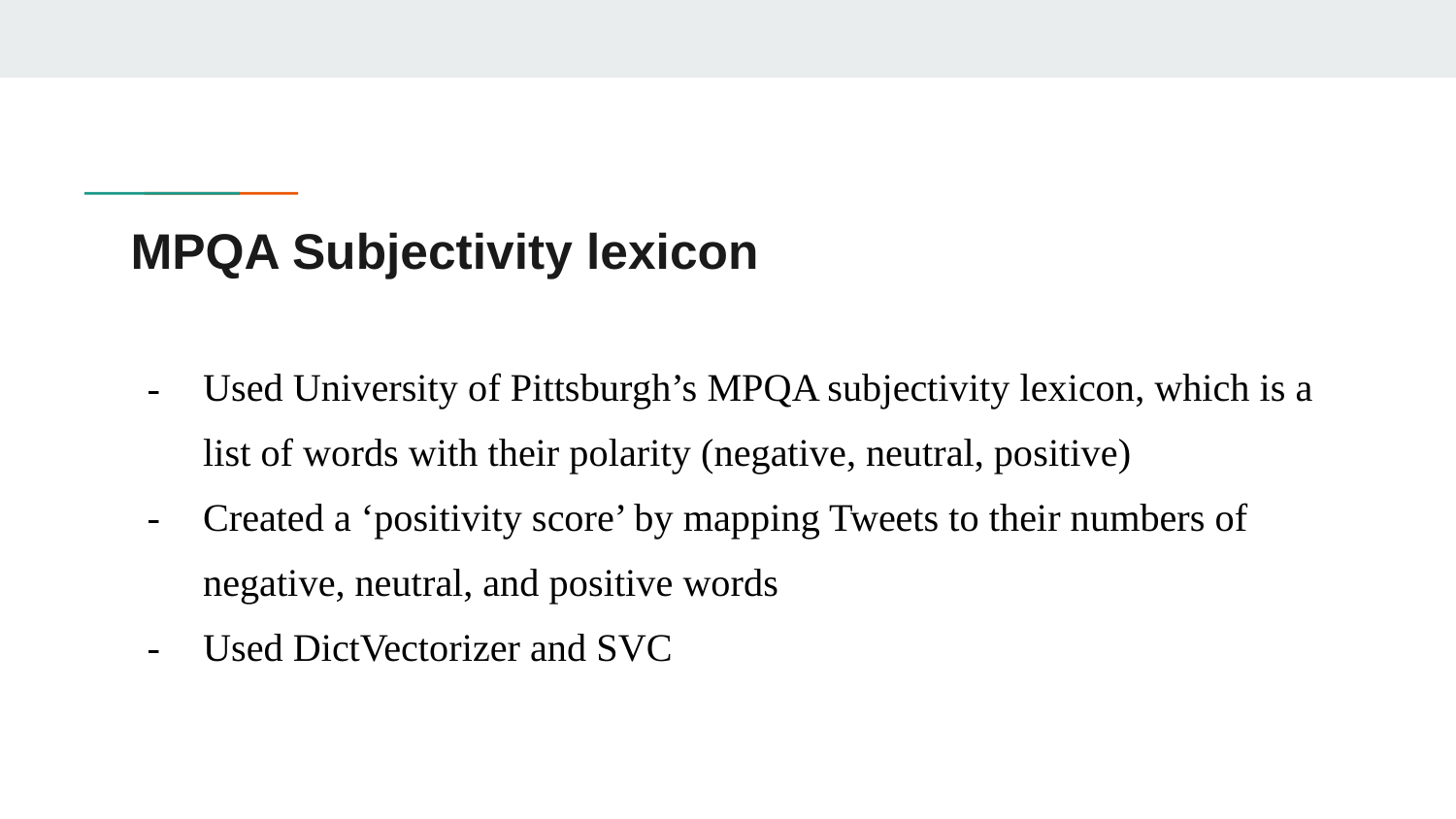

# MPQA Subjectivity lexicon
Used University of Pittsburgh’s MPQA subjectivity lexicon, which is a list of words with their polarity (negative, neutral, positive)
Created a ‘positivity score’ by mapping Tweets to their numbers of negative, neutral, and positive words
Used DictVectorizer and SVC